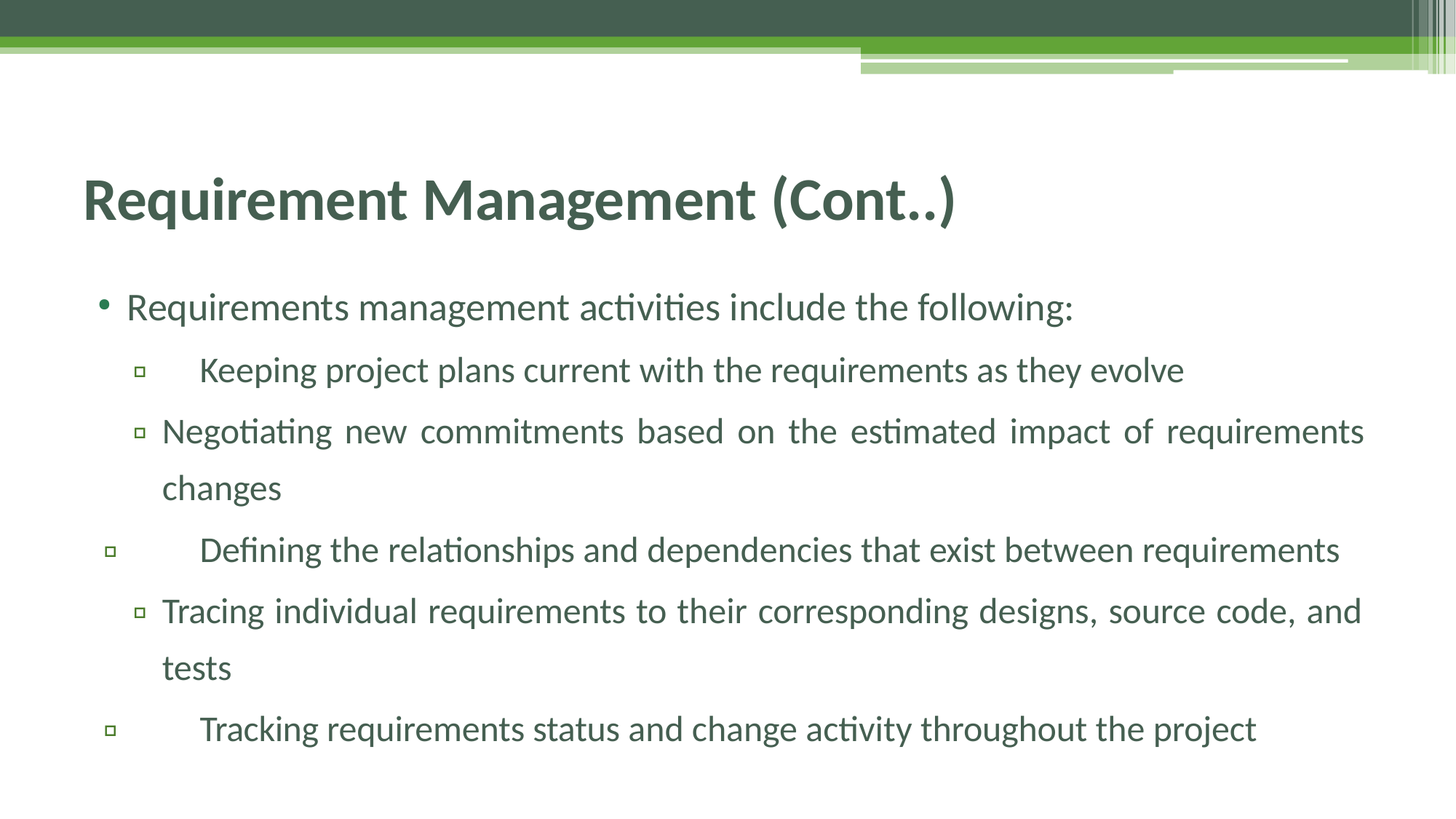

# Requirement Management (Cont..)
Requirements management activities include the following:
▫	Keeping project plans current with the requirements as they evolve
▫	Negotiating new commitments based on the estimated impact of requirements  changes
▫	Defining the relationships and dependencies that exist between requirements
▫	Tracing individual requirements to their corresponding designs, source code, and  tests
▫	Tracking requirements status and change activity throughout the project